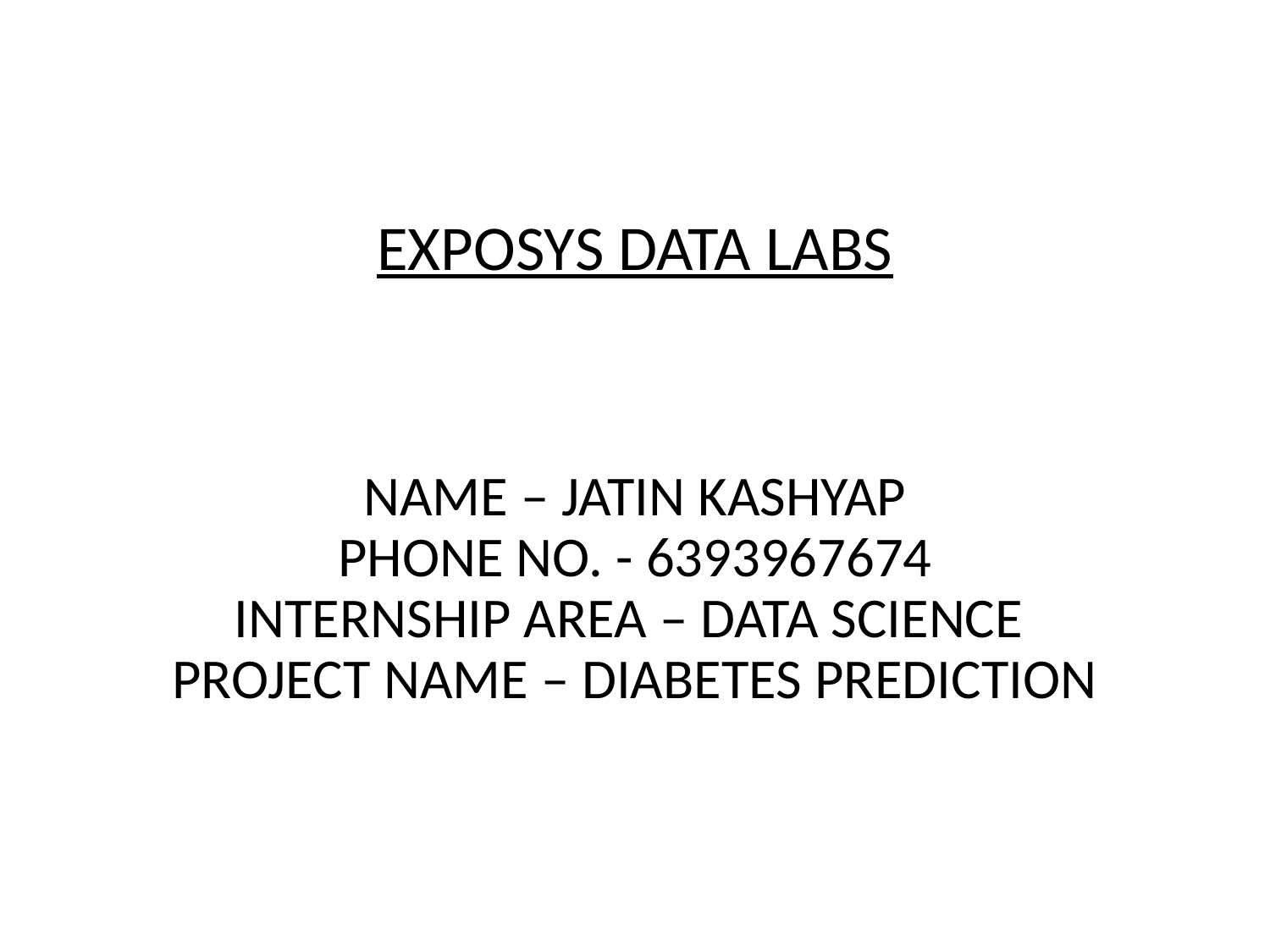

# EXPOSYS DATA LABS NAME – JATIN KASHYAP PHONE NO. - 6393967674 INTERNSHIP AREA – DATA SCIENCE PROJECT NAME – DIABETES PREDICTION